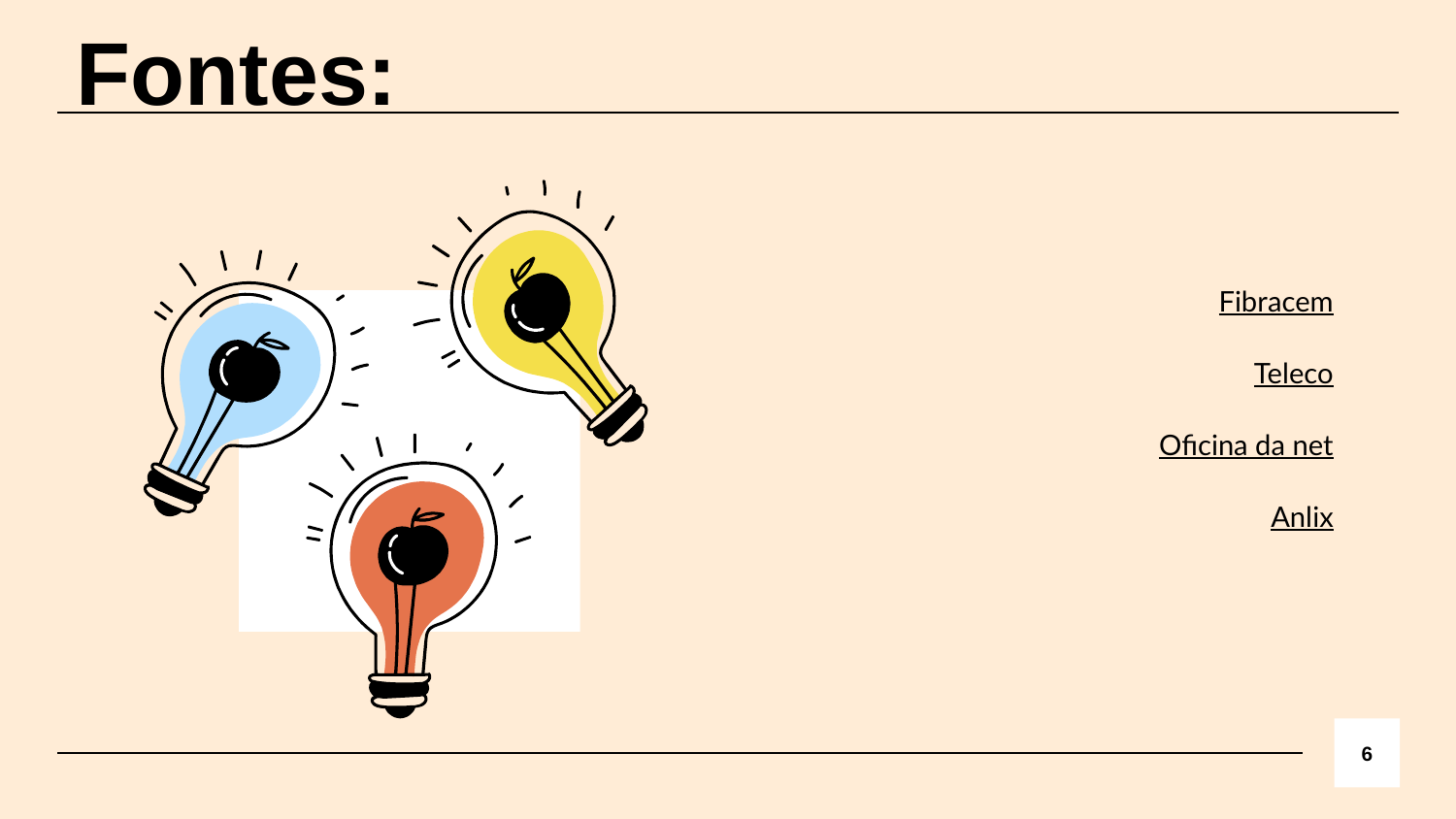

# Fontes:

Fibracem

Teleco

Oficina da net

Anlix

6